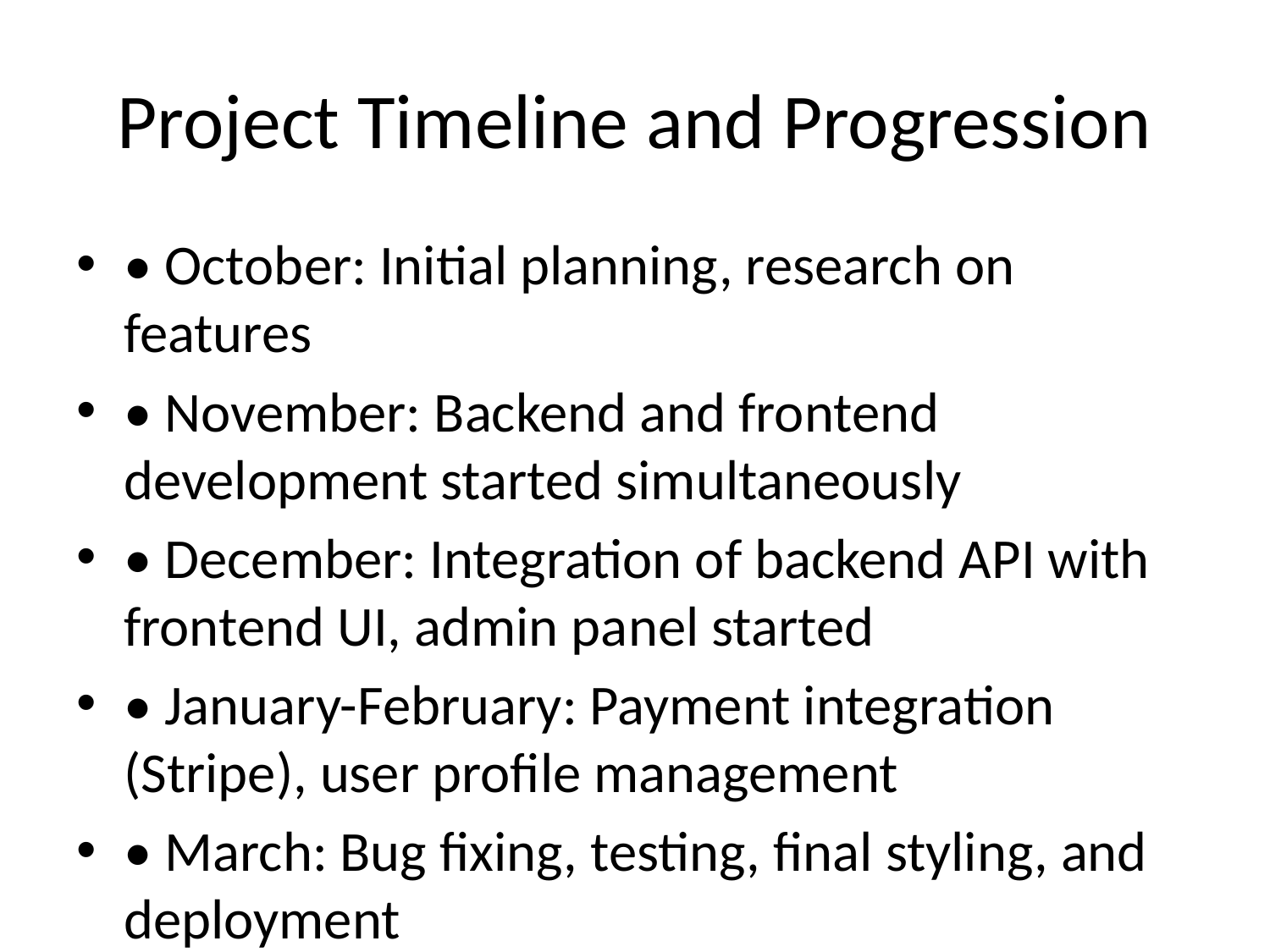

# Project Timeline and Progression
• October: Initial planning, research on features
• November: Backend and frontend development started simultaneously
• December: Integration of backend API with frontend UI, admin panel started
• January-February: Payment integration (Stripe), user profile management
• March: Bug fixing, testing, final styling, and deployment